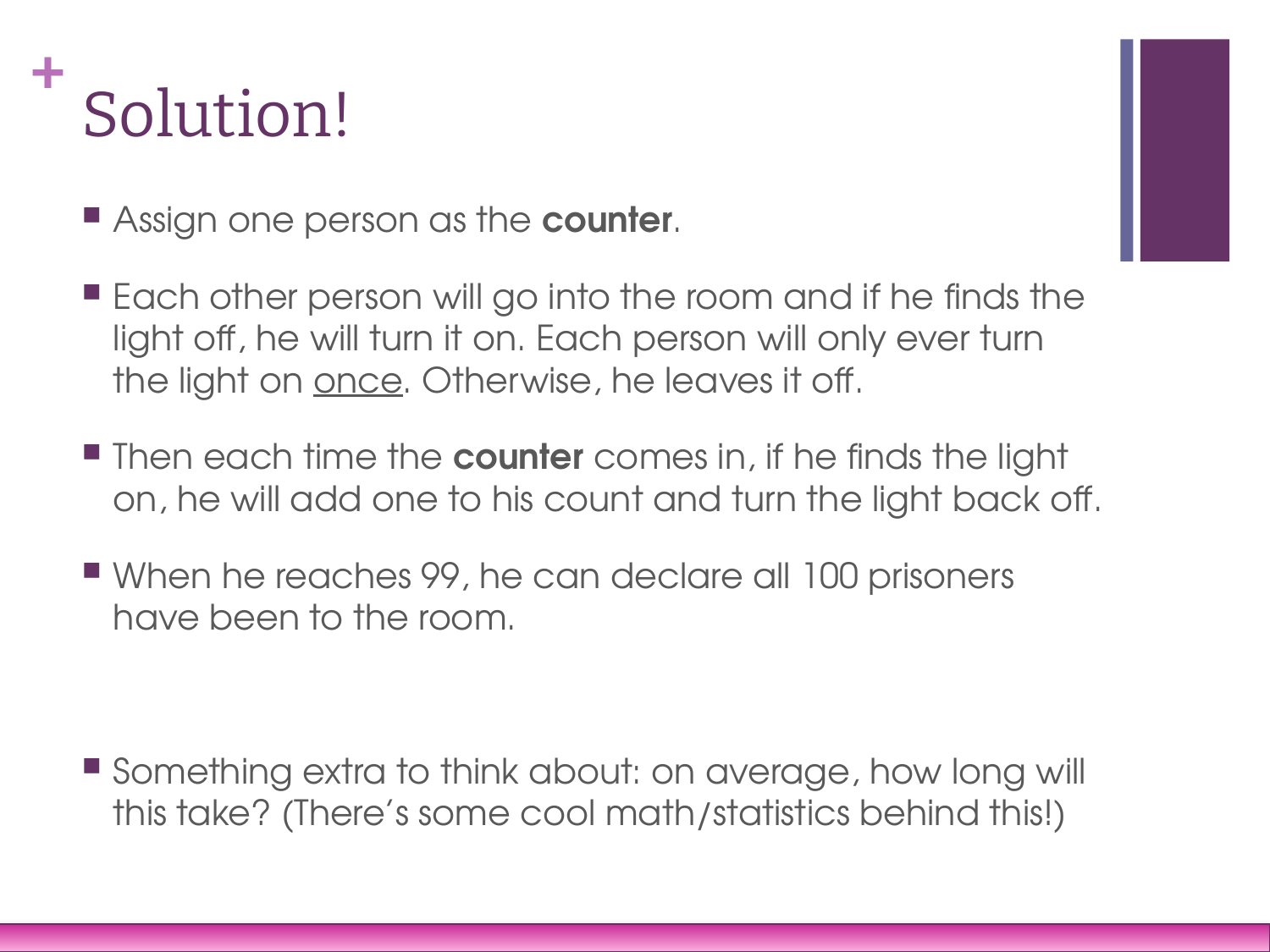

# Solution!
Assign one person as the counter.
Each other person will go into the room and if he finds the light off, he will turn it on. Each person will only ever turn the light on once. Otherwise, he leaves it off.
Then each time the counter comes in, if he finds the light on, he will add one to his count and turn the light back off.
When he reaches 99, he can declare all 100 prisoners have been to the room.

Something extra to think about: on average, how long will this take? (There’s some cool math/statistics behind this!)